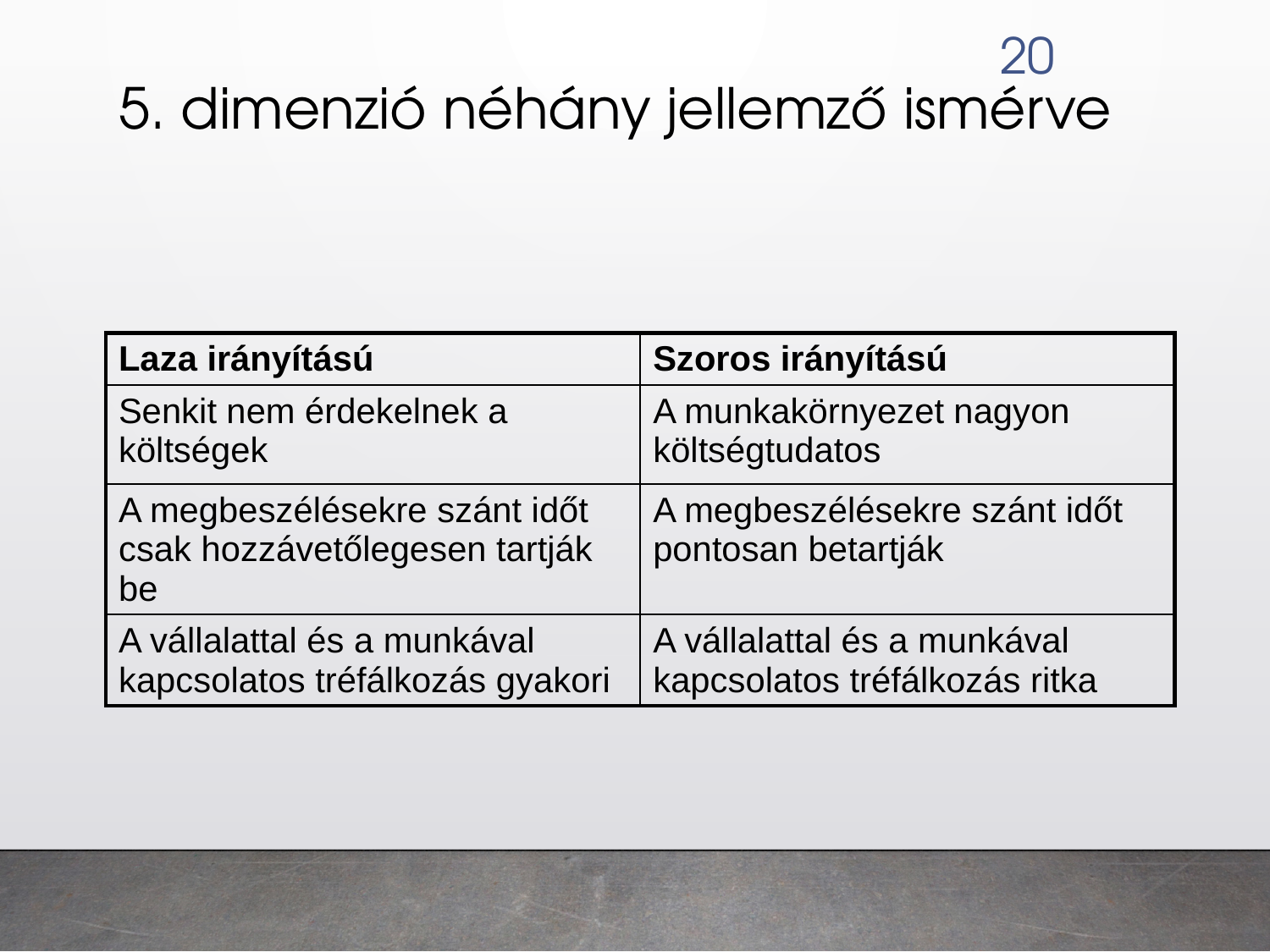

20
# 5. dimenzió néhány jellemző ismérve
| Laza irányítású | Szoros irányítású |
| --- | --- |
| Senkit nem érdekelnek a költségek | A munkakörnyezet nagyon költségtudatos |
| A megbeszélésekre szánt időt csak hozzávetőlegesen tartják be | A megbeszélésekre szánt időt pontosan betartják |
| A vállalattal és a munkával kapcsolatos tréfálkozás gyakori | A vállalattal és a munkával kapcsolatos tréfálkozás ritka |